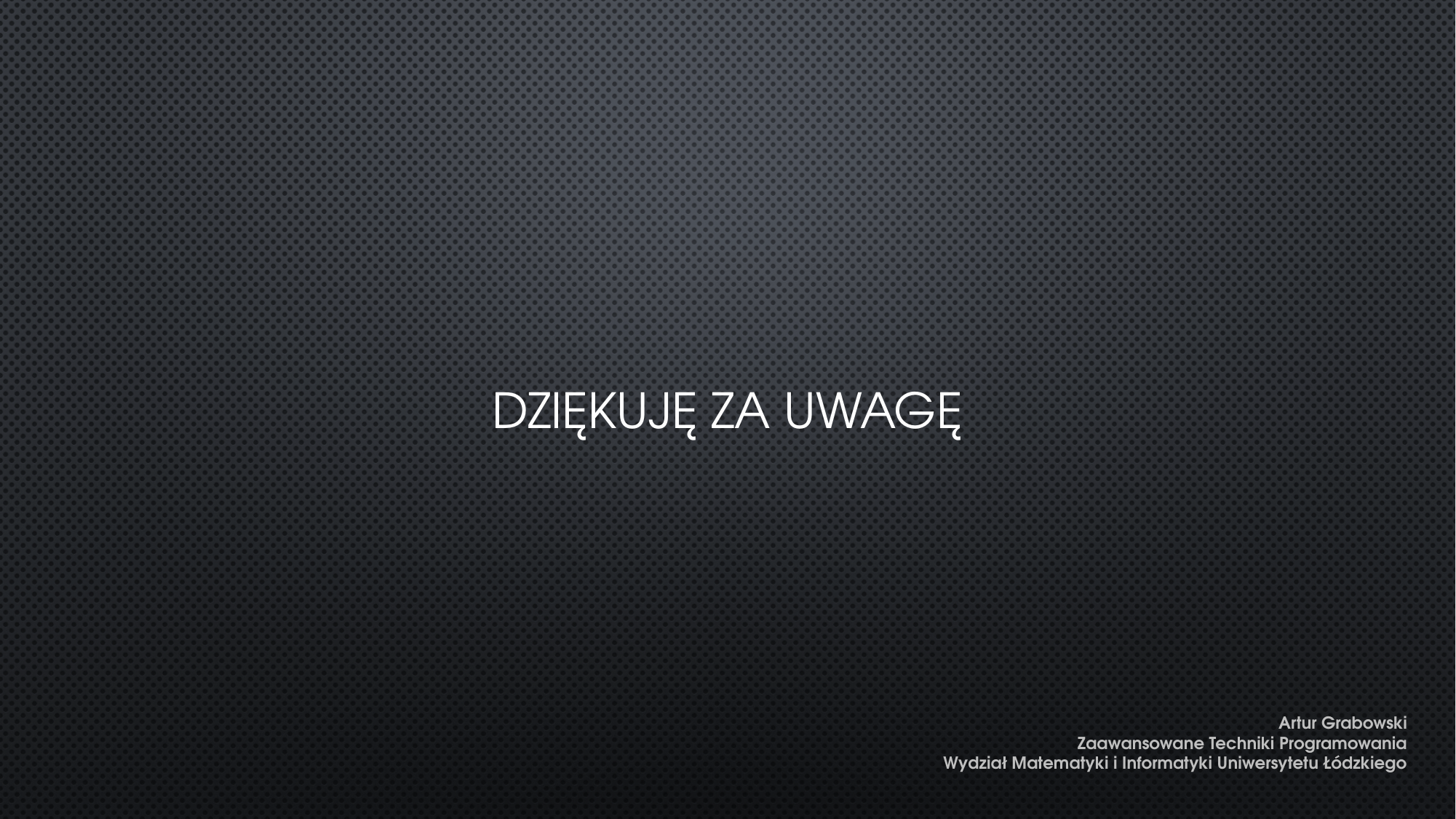

# Dziękuję za uwagę
Artur Grabowski
Zaawansowane Techniki Programowania
Wydział Matematyki i Informatyki Uniwersytetu Łódzkiego